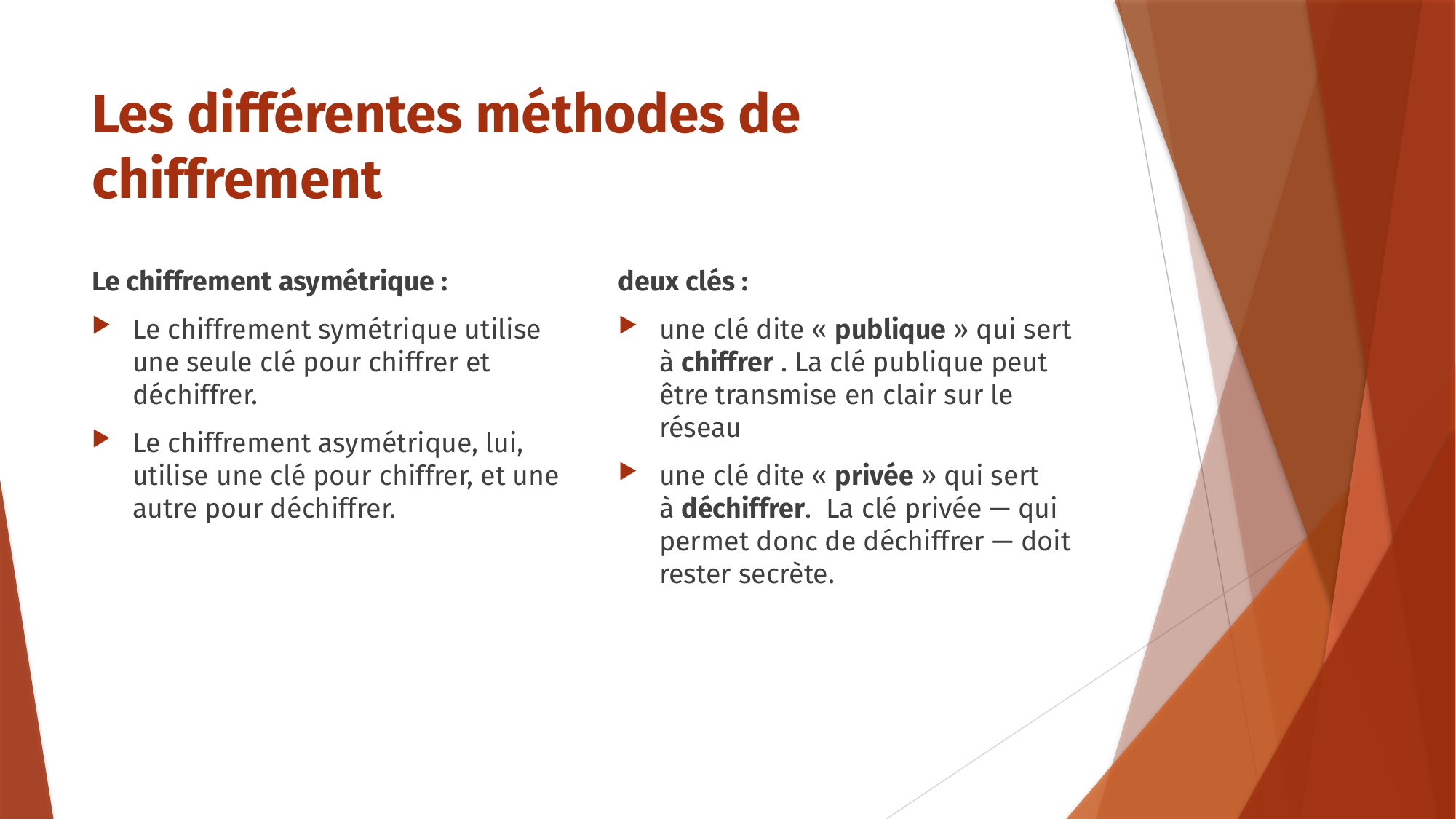

# Les différentes méthodes de chiffrement
Le chiffrement asymétrique :
Le chiffrement symétrique utilise une seule clé pour chiffrer et déchiffrer.
Le chiffrement asymétrique, lui, utilise une clé pour chiffrer, et une autre pour déchiffrer.
deux clés :
une clé dite « publique » qui sert à chiffrer . La clé publique peut être transmise en clair sur le réseau
une clé dite « privée » qui sert à déchiffrer.  La clé privée — qui permet donc de déchiffrer — doit rester secrète.